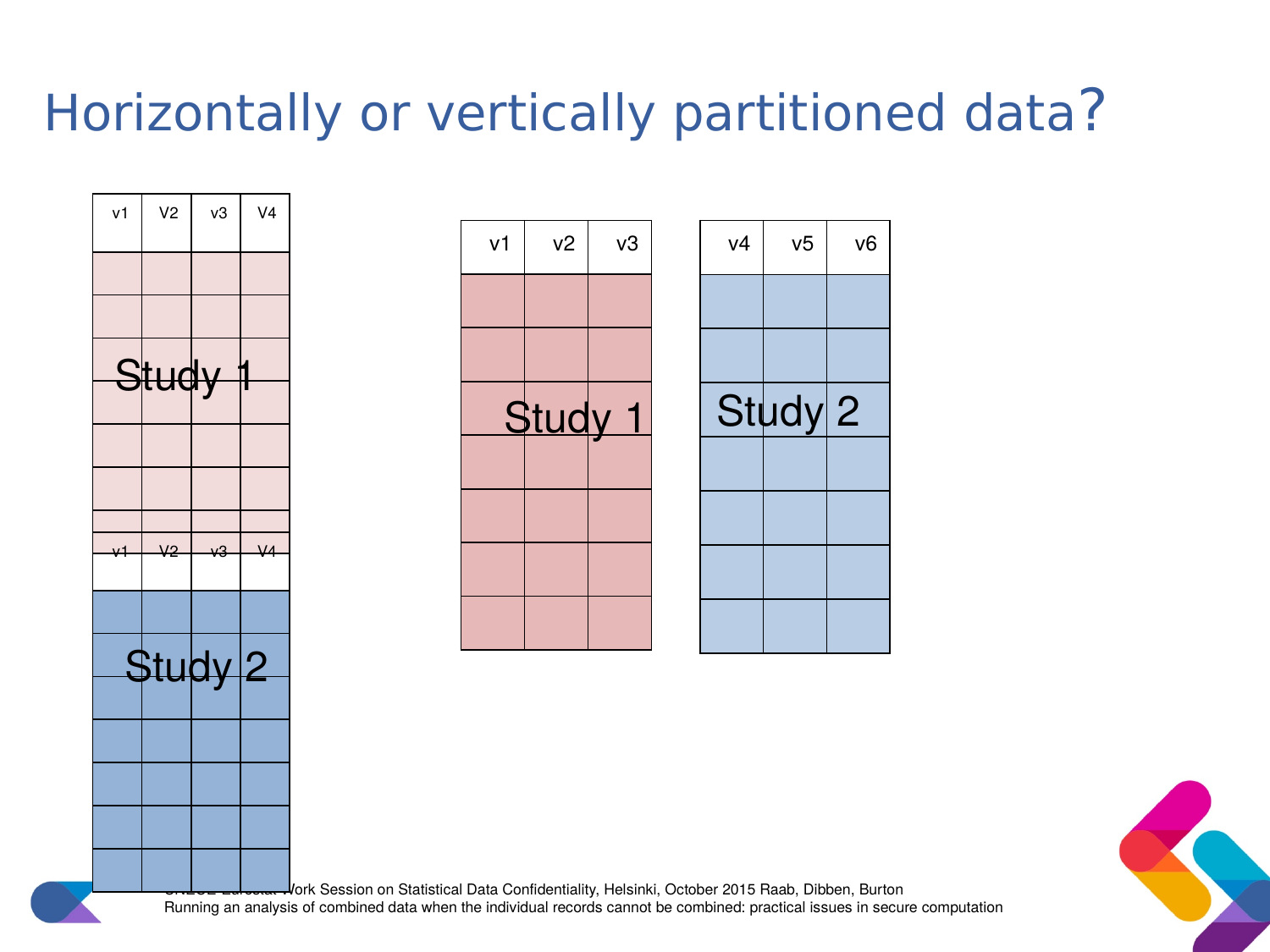

# Horizontally or vertically partitioned data?
| v1 | V2 | v3 | V4 |
| --- | --- | --- | --- |
|  |  |  |  |
|  |  |  |  |
|  |  |  |  |
|  |  |  |  |
|  |  |  |  |
|  |  |  |  |
|  |  |  |  |
| v1 | v2 | v3 |
| --- | --- | --- |
|  |  |  |
|  |  |  |
|  |  |  |
|  |  |  |
|  |  |  |
|  |  |  |
|  |  |  |
| v4 | v5 | v6 |
| --- | --- | --- |
|  |  |  |
|  |  |  |
|  |  |  |
|  |  |  |
|  |  |  |
|  |  |  |
|  |  |  |
Study 1
Study 2
Study 1
| v1 | V2 | v3 | V4 |
| --- | --- | --- | --- |
|  |  |  |  |
|  |  |  |  |
|  |  |  |  |
|  |  |  |  |
|  |  |  |  |
|  |  |  |  |
|  |  |  |  |
Study 2